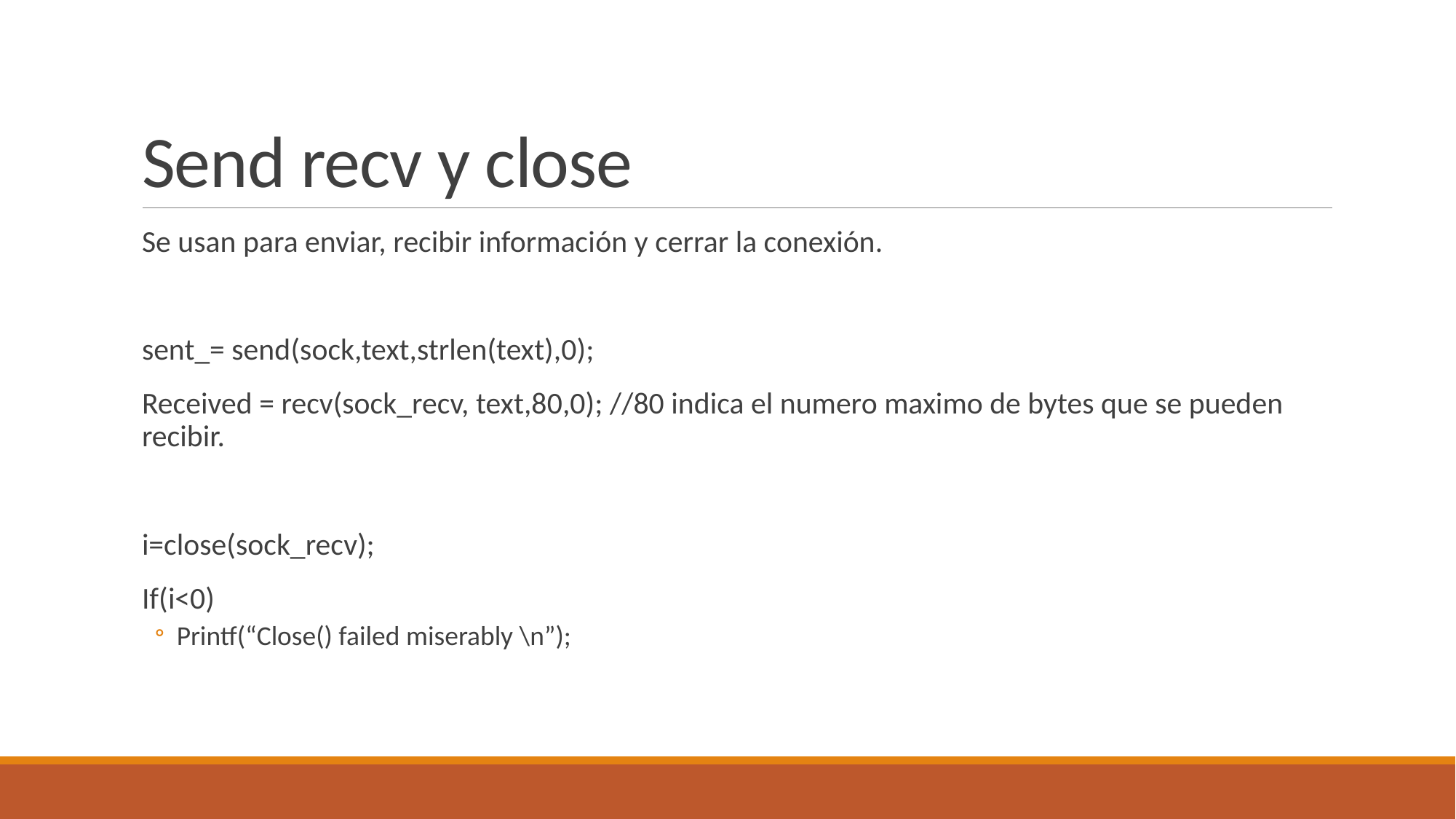

# Send recv y close
Se usan para enviar, recibir información y cerrar la conexión.

sent_= send(sock,text,strlen(text),0);
Received = recv(sock_recv, text,80,0); //80 indica el numero maximo de bytes que se pueden recibir.

i=close(sock_recv);
If(i<0)
Printf(“Close() failed miserably \n”);